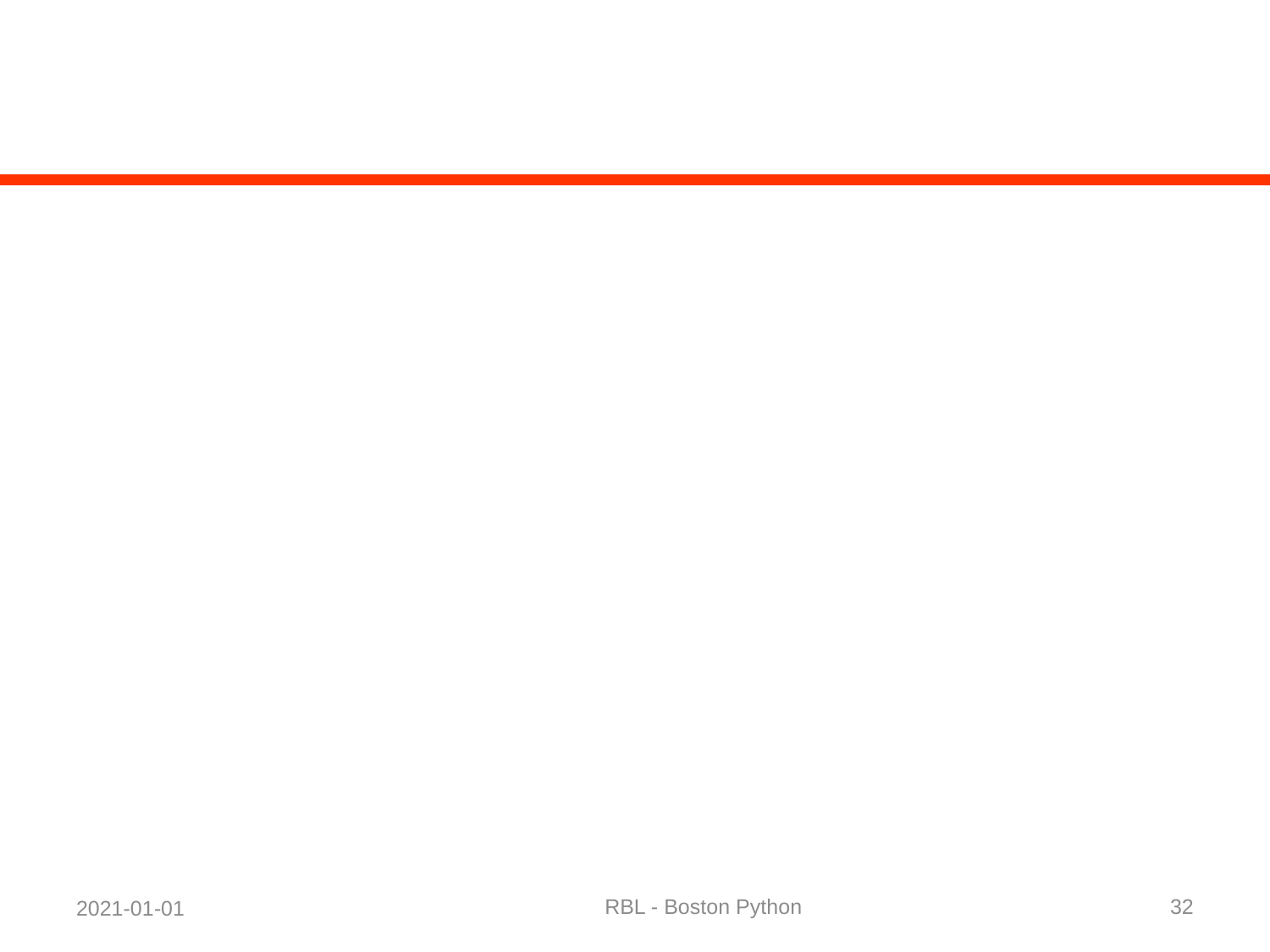

#

RBL - Boston Python
32
2021-01-01